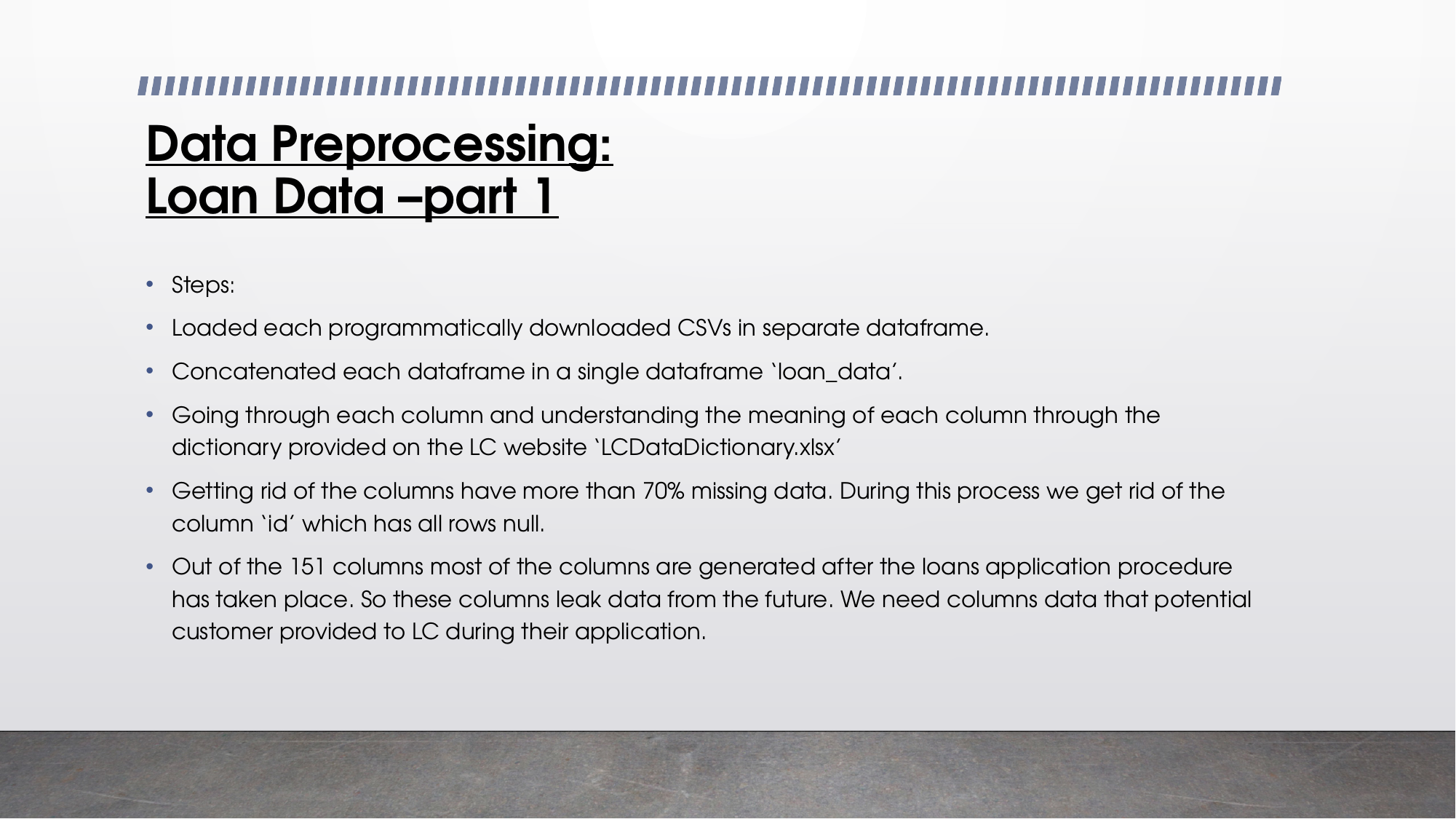

# Data Preprocessing: Loan Data –part 1
Steps:
Loaded each programmatically downloaded CSVs in separate dataframe.
Concatenated each dataframe in a single dataframe ‘loan_data’.
Going through each column and understanding the meaning of each column through the dictionary provided on the LC website ‘LCDataDictionary.xlsx’
Getting rid of the columns have more than 70% missing data. During this process we get rid of the column ‘id’ which has all rows null.
Out of the 151 columns most of the columns are generated after the loans application procedure has taken place. So these columns leak data from the future. We need columns data that potential customer provided to LC during their application.